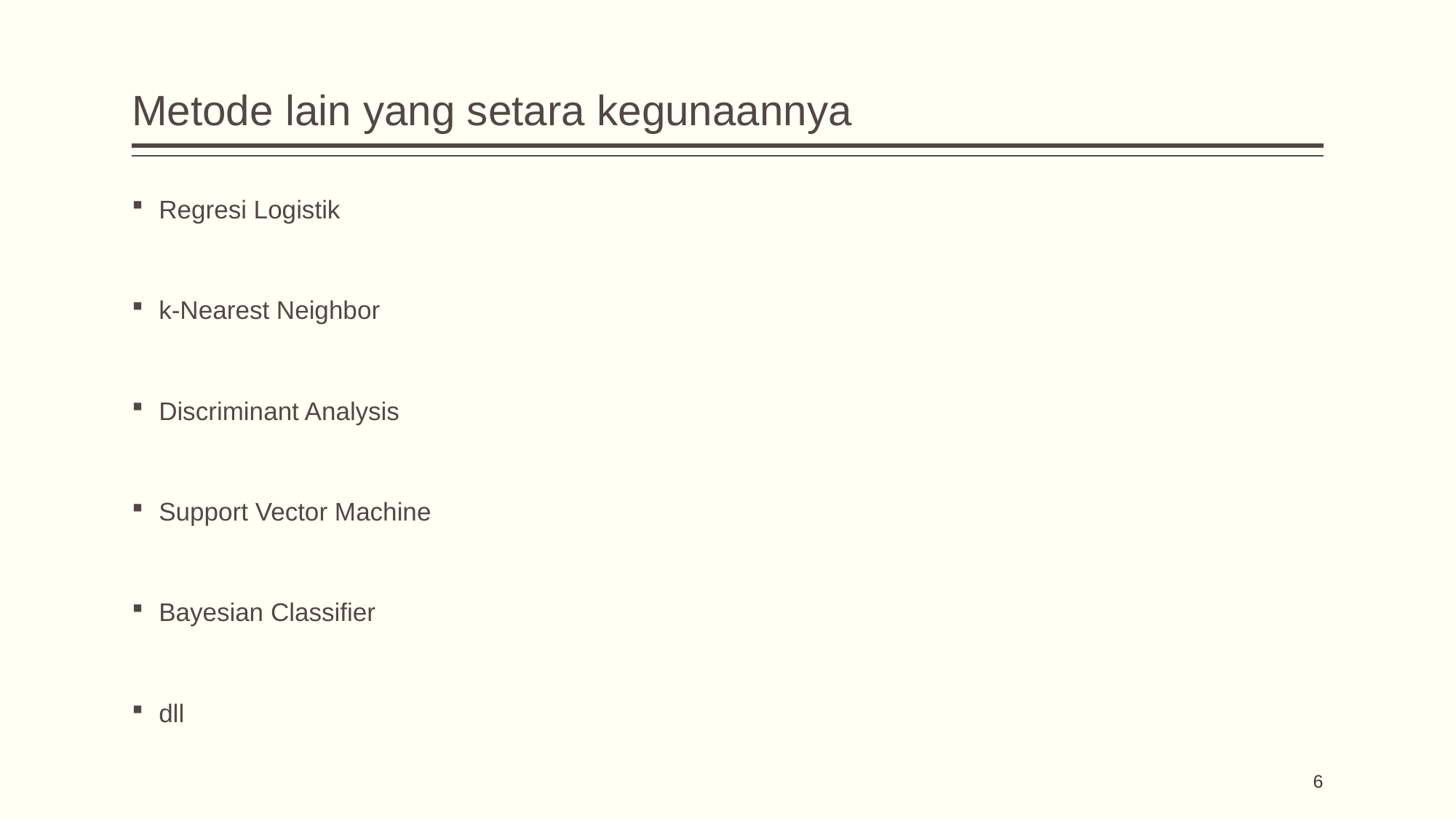

# Metode lain yang setara kegunaannya
Regresi Logistik

k-Nearest Neighbor

Discriminant Analysis

Support Vector Machine

Bayesian Classifier

dll

6